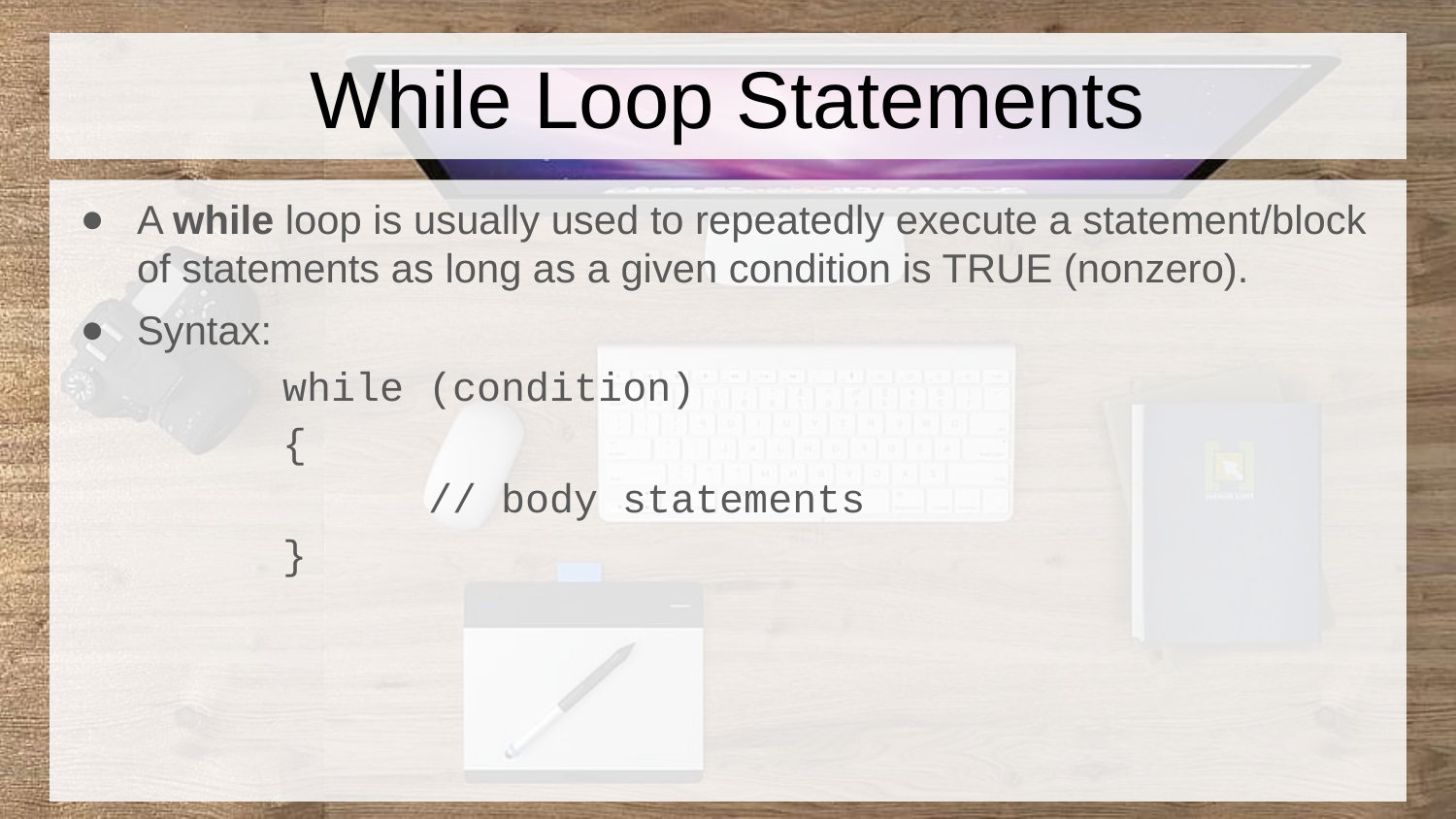

# While Loop Statements
A while loop is usually used to repeatedly execute a statement/block of statements as long as a given condition is TRUE (nonzero).
Syntax:
while (condition)
{
		// body statements
}